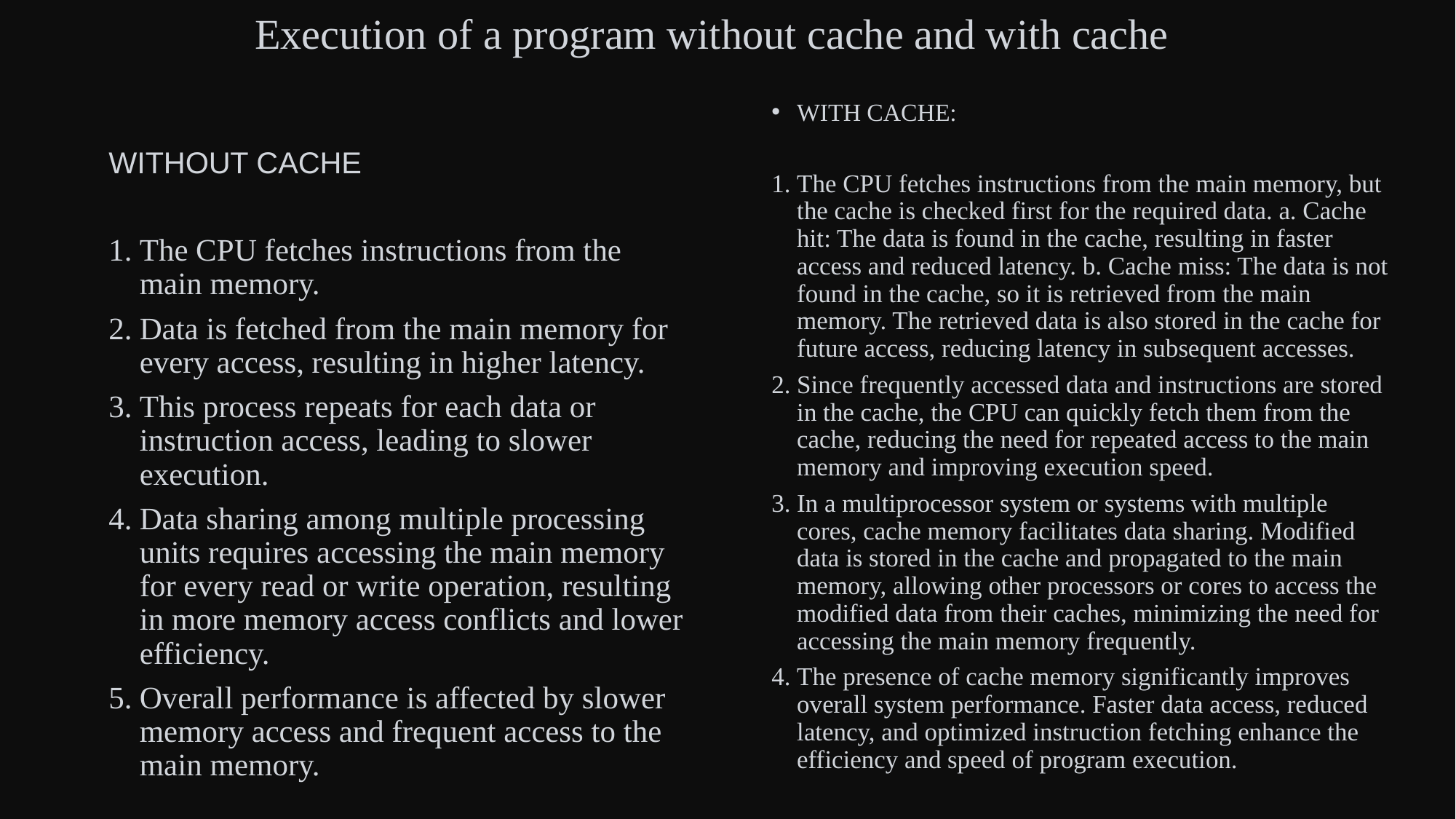

# Execution of a program without cache and with cache
WITH CACHE:

The CPU fetches instructions from the main memory, but the cache is checked first for the required data. a. Cache hit: The data is found in the cache, resulting in faster access and reduced latency. b. Cache miss: The data is not found in the cache, so it is retrieved from the main memory. The retrieved data is also stored in the cache for future access, reducing latency in subsequent accesses.
Since frequently accessed data and instructions are stored in the cache, the CPU can quickly fetch them from the cache, reducing the need for repeated access to the main memory and improving execution speed.
In a multiprocessor system or systems with multiple cores, cache memory facilitates data sharing. Modified data is stored in the cache and propagated to the main memory, allowing other processors or cores to access the modified data from their caches, minimizing the need for accessing the main memory frequently.
The presence of cache memory significantly improves overall system performance. Faster data access, reduced latency, and optimized instruction fetching enhance the efficiency and speed of program execution.

WITHOUT CACHE

The CPU fetches instructions from the main memory.
Data is fetched from the main memory for every access, resulting in higher latency.
This process repeats for each data or instruction access, leading to slower execution.
Data sharing among multiple processing units requires accessing the main memory for every read or write operation, resulting in more memory access conflicts and lower efficiency.
Overall performance is affected by slower memory access and frequent access to the main memory.